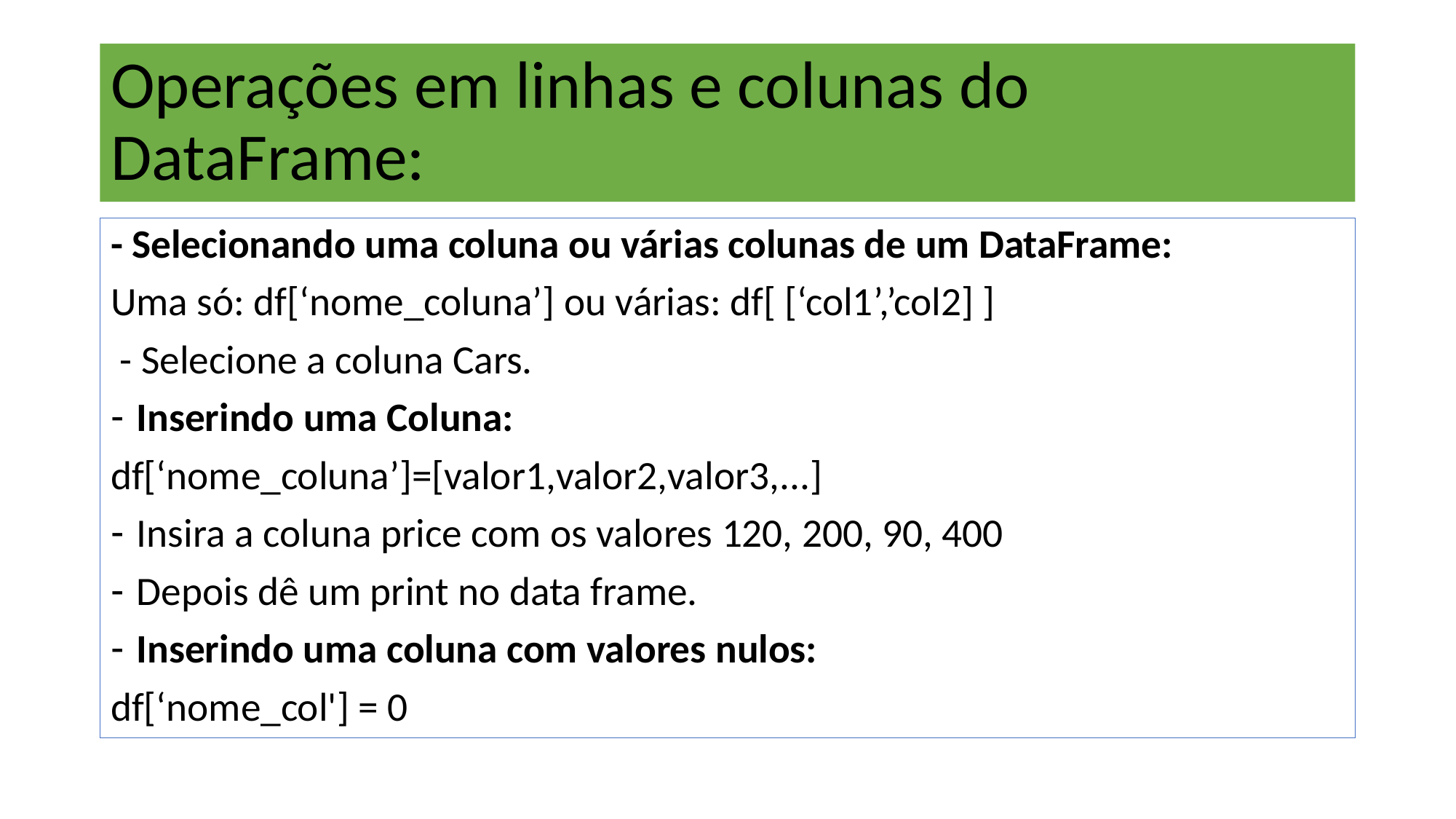

# Operações em linhas e colunas do DataFrame:
- Selecionando uma coluna ou várias colunas de um DataFrame:
Uma só: df[‘nome_coluna’] ou várias: df[ [‘col1’,’col2] ]
 - Selecione a coluna Cars.
Inserindo uma Coluna:
df[‘nome_coluna’]=[valor1,valor2,valor3,...]
Insira a coluna price com os valores 120, 200, 90, 400
Depois dê um print no data frame.
Inserindo uma coluna com valores nulos:
df[‘nome_col'] = 0